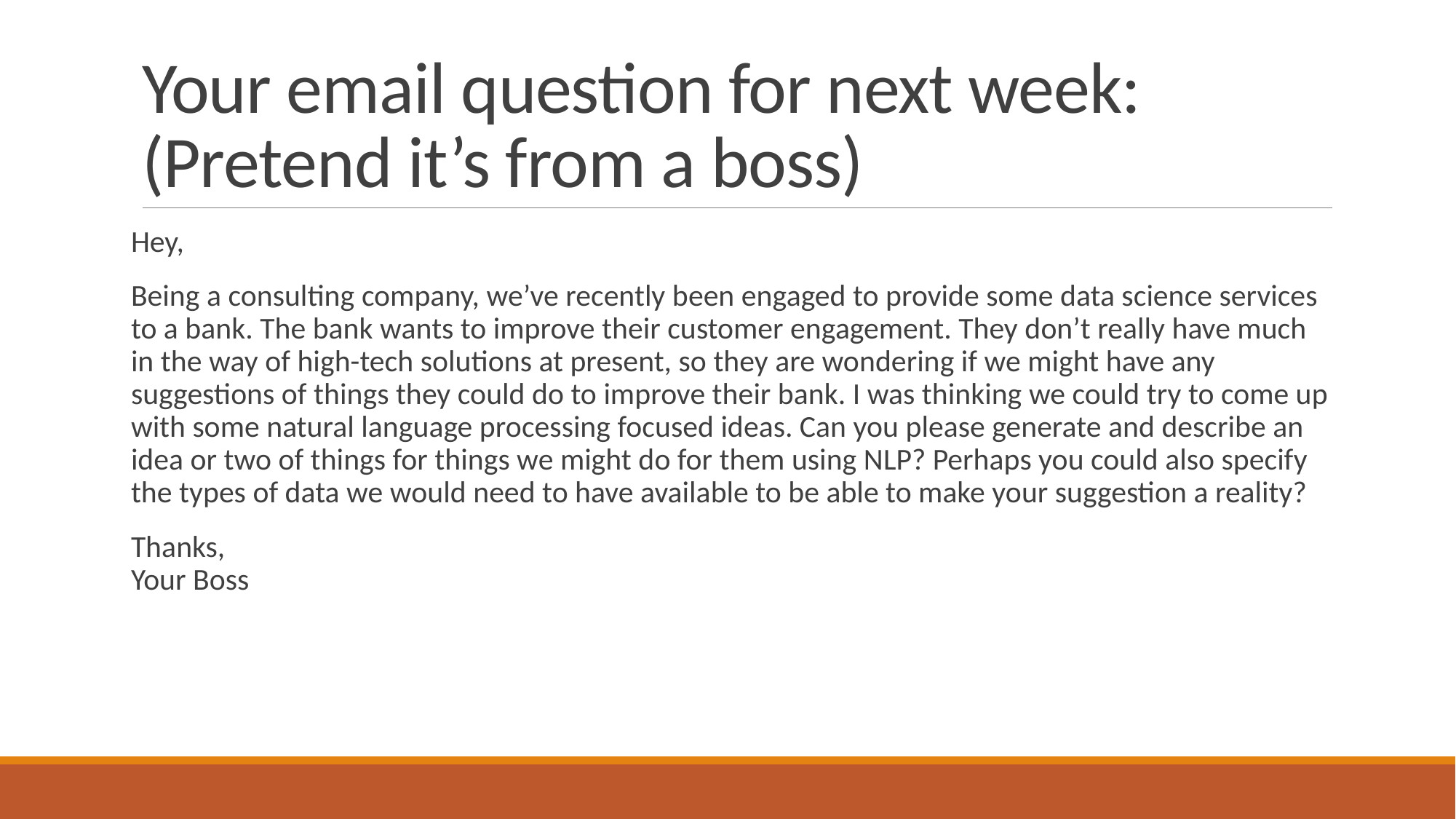

# Your email question for next week: (Pretend it’s from a boss)
Hey,
Being a consulting company, we’ve recently been engaged to provide some data science services to a bank. The bank wants to improve their customer engagement. They don’t really have much in the way of high-tech solutions at present, so they are wondering if we might have any suggestions of things they could do to improve their bank. I was thinking we could try to come up with some natural language processing focused ideas. Can you please generate and describe an idea or two of things for things we might do for them using NLP? Perhaps you could also specify the types of data we would need to have available to be able to make your suggestion a reality?
Thanks,
Your Boss